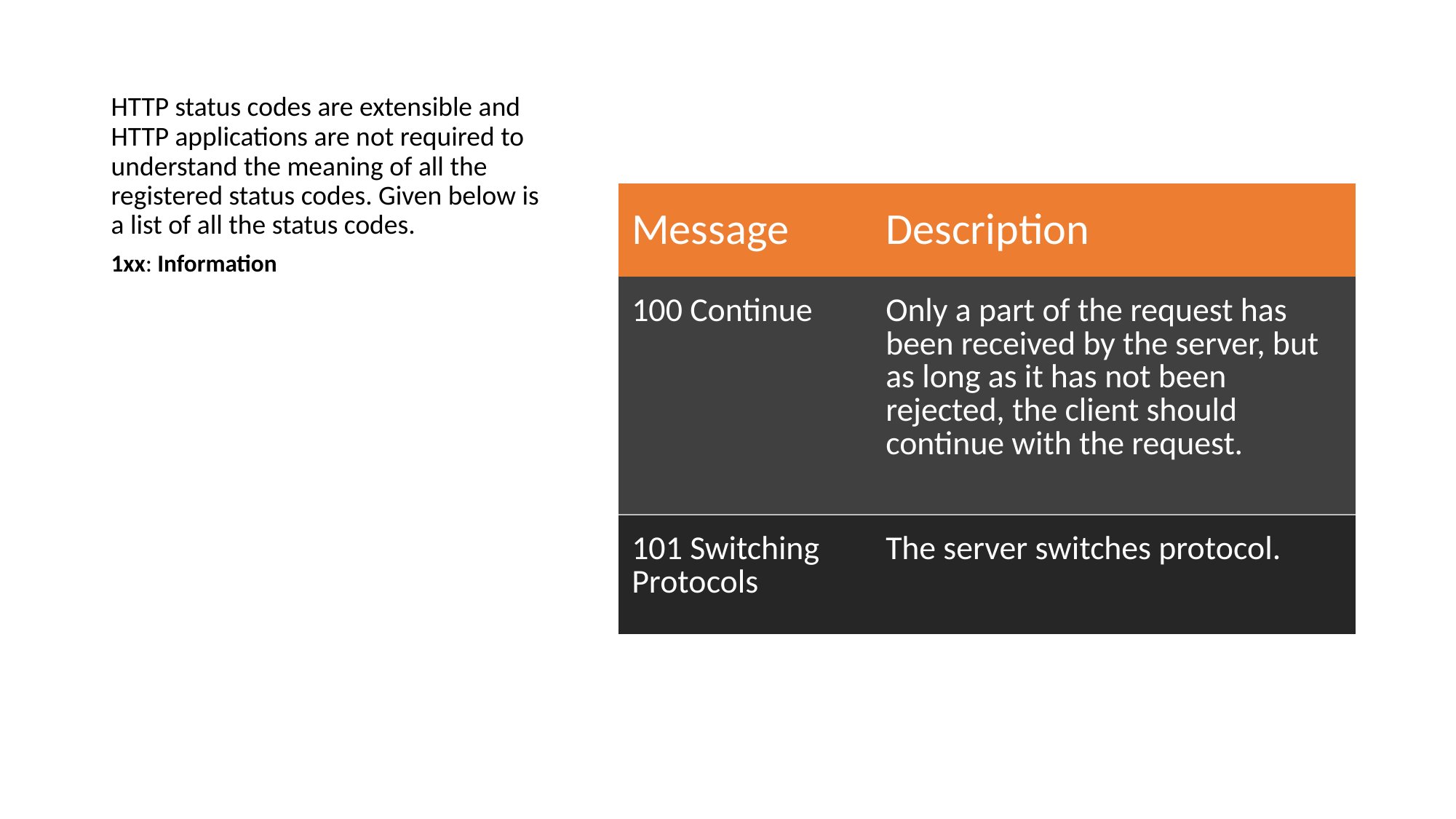

HTTP status codes are extensible and HTTP applications are not required to understand the meaning of all the registered status codes. Given below is a list of all the status codes.
| Message | Description |
| --- | --- |
| 100 Continue | Only a part of the request has been received by the server, but as long as it has not been rejected, the client should continue with the request. |
| 101 Switching Protocols | The server switches protocol. |
1xx: Information